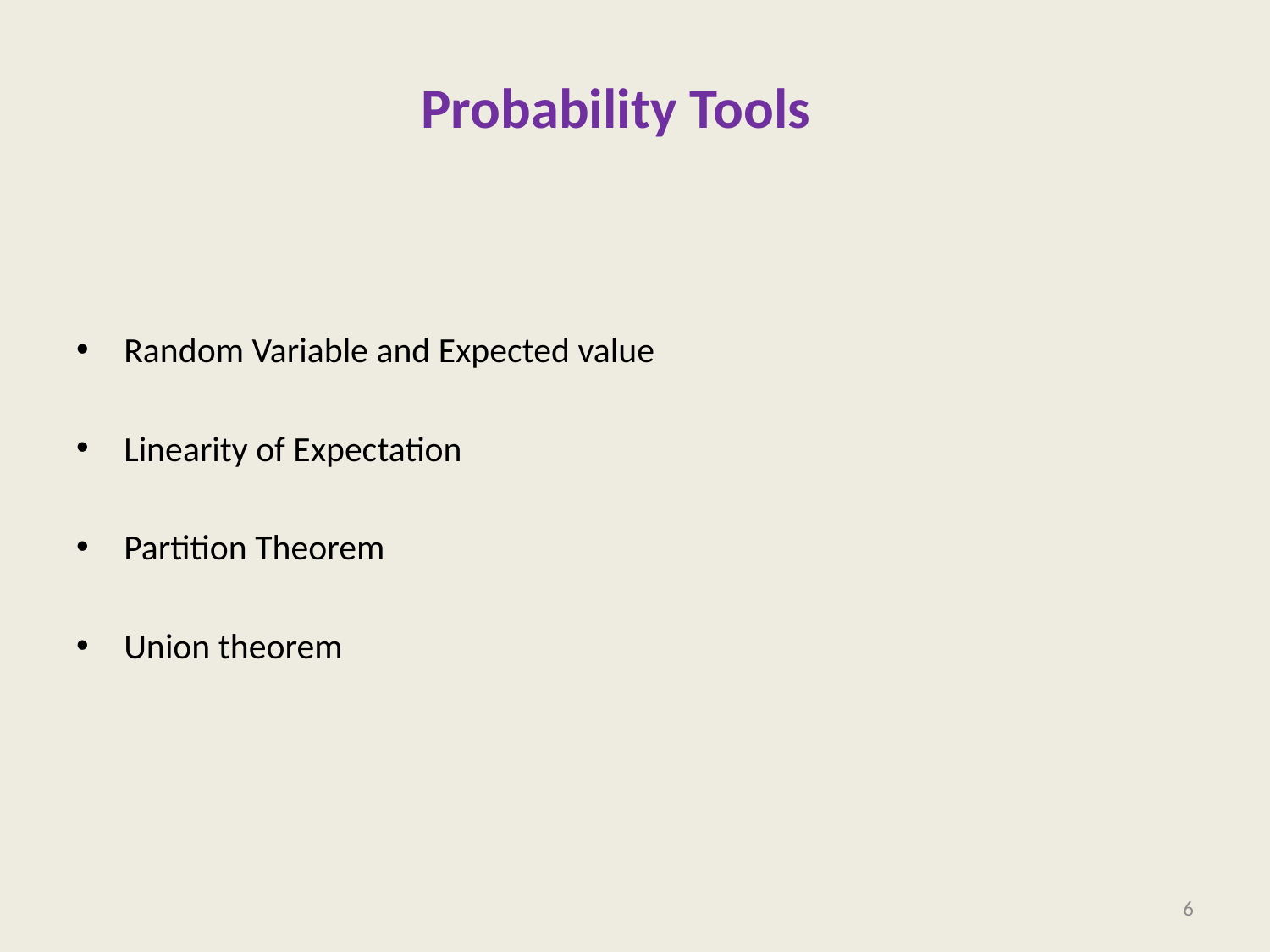

# Probability Tools

Random Variable and Expected value

Linearity of Expectation

Partition Theorem

Union theorem
6